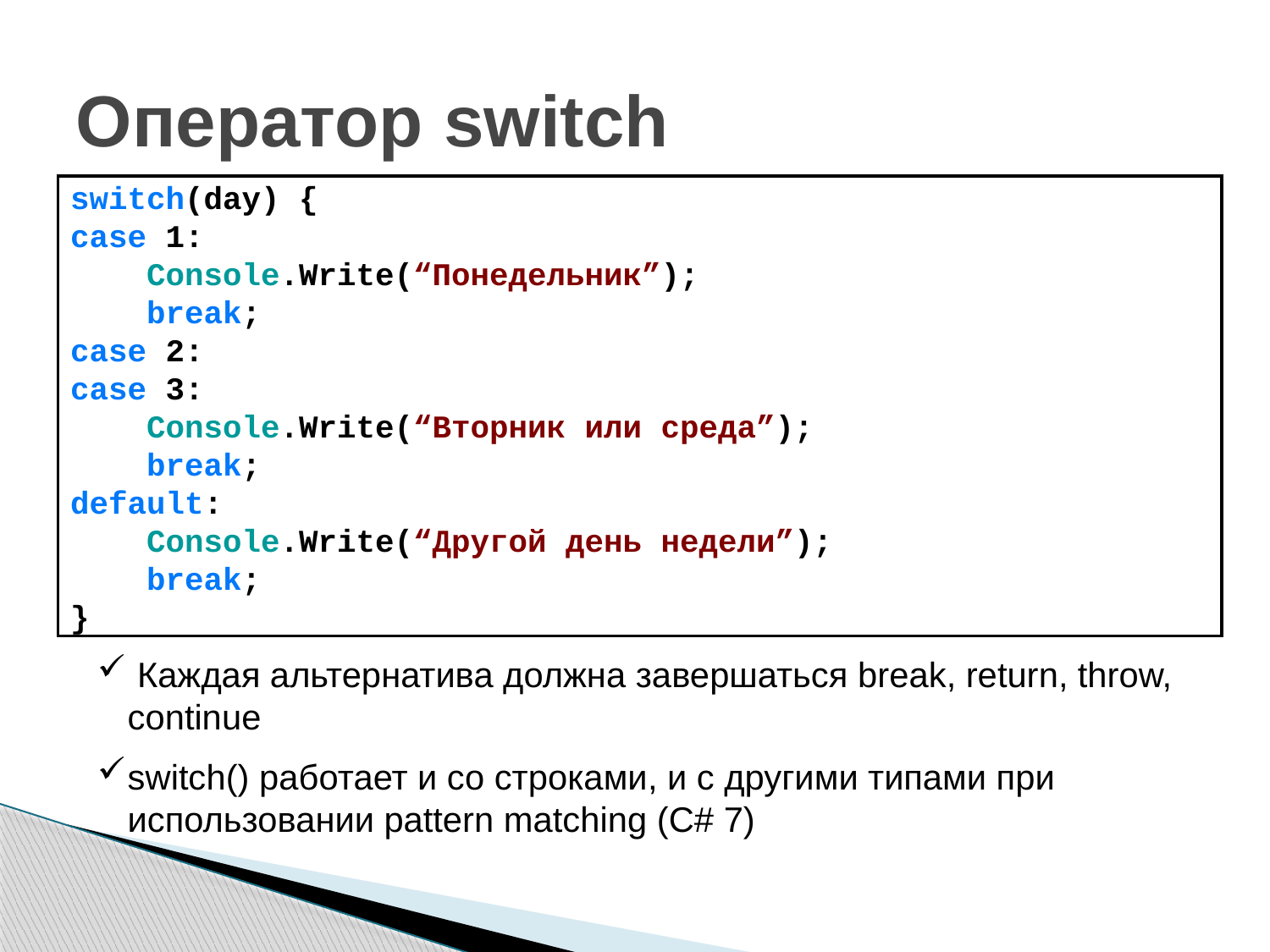

# Оператор switch
switch(day) {
case 1:
    Console.Write(“Понедельник”);
    break;
case 2:
case 3:
    Console.Write(“Вторник или среда”);
    break;
default:
    Console.Write(“Другой день недели”);
    break;
}
 Каждая альтернатива должна завершаться break, return, throw, continue
switch() работает и со строками, и с другими типами при использовании pattern matching (C# 7)